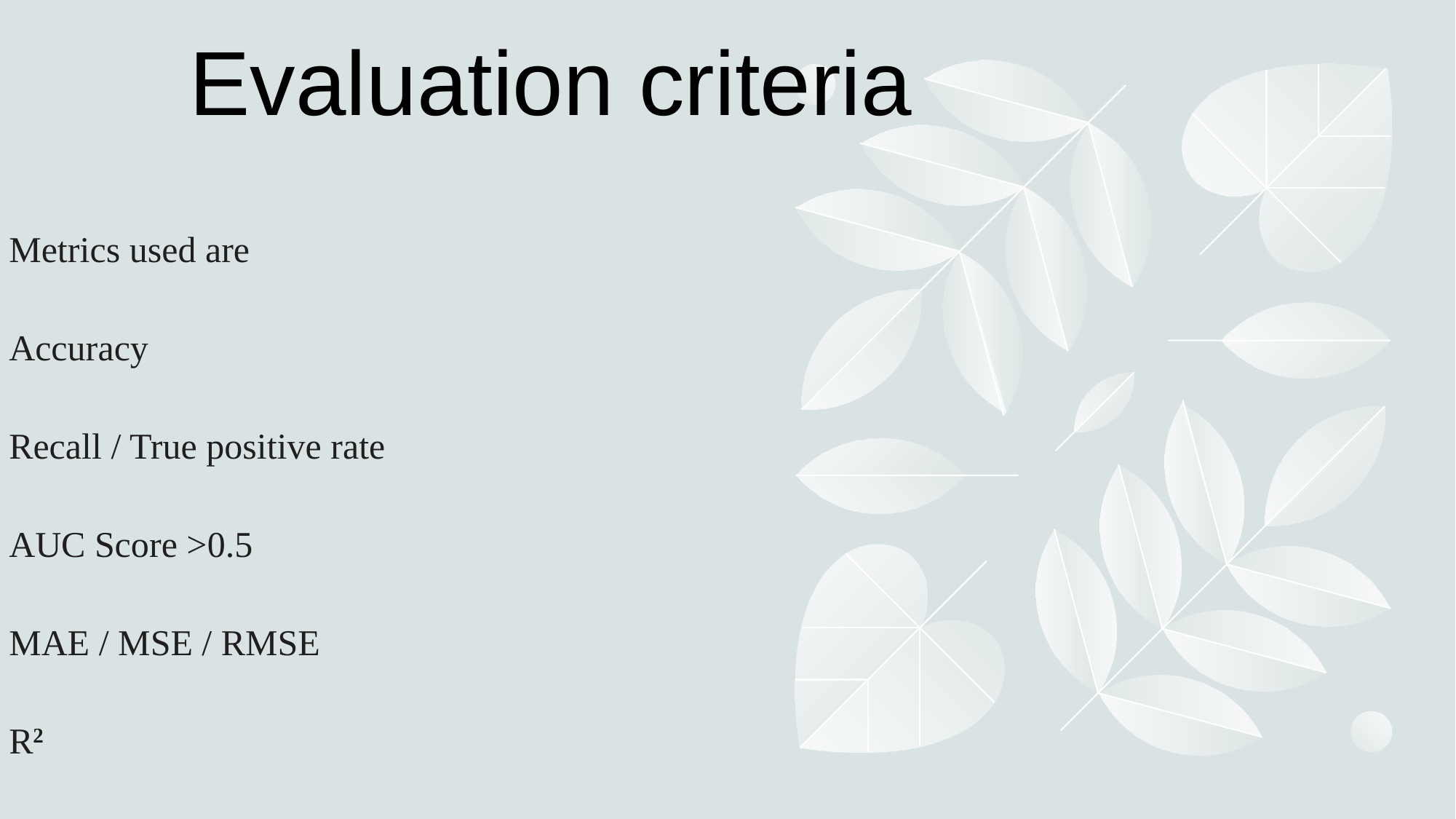

# Evaluation criteria
       Metrics used are
       Accuracy
       Recall / True positive rate
       AUC Score >0.5
       MAE / MSE / RMSE
       R2

F1 Score